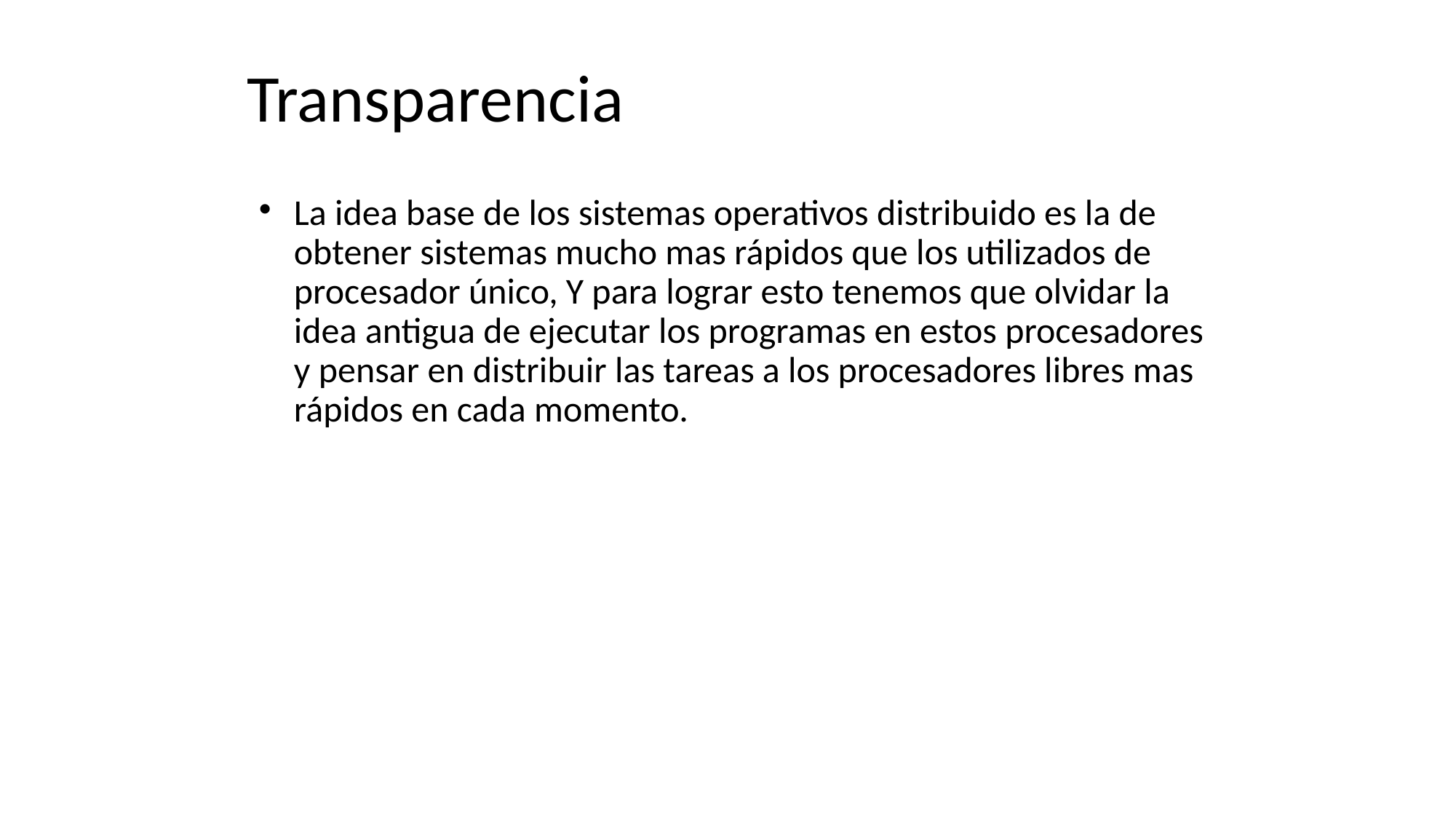

# Transparencia
La idea base de los sistemas operativos distribuido es la de obtener sistemas mucho mas rápidos que los utilizados de procesador único, Y para lograr esto tenemos que olvidar la idea antigua de ejecutar los programas en estos procesadores y pensar en distribuir las tareas a los procesadores libres mas rápidos en cada momento.